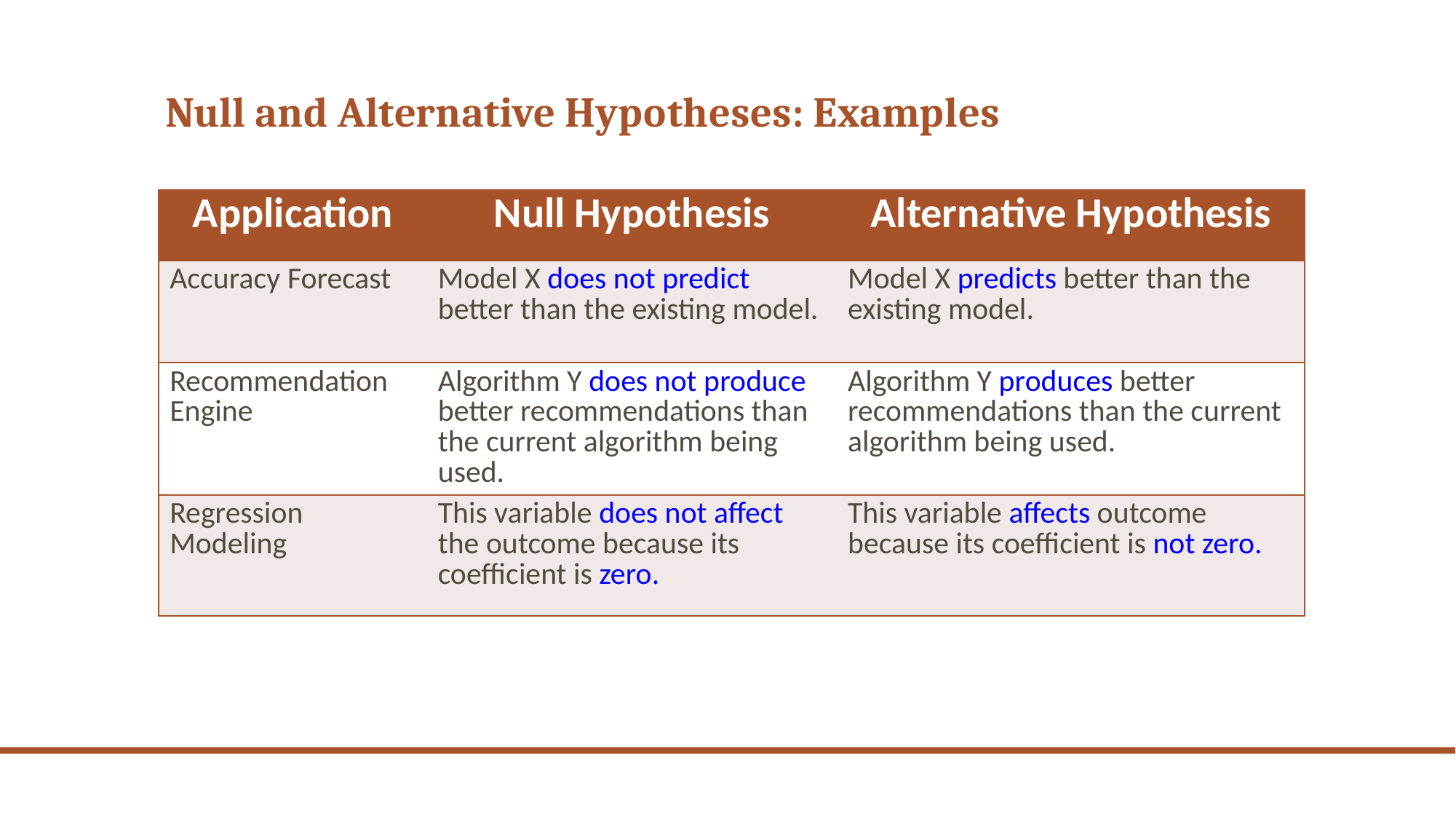

# Null and Alternative Hypotheses: Examples
| Application | Null Hypothesis | Alternative Hypothesis |
| --- | --- | --- |
| Accuracy Forecast | Model X does not predict better than the existing model. | Model X predicts better than the existing model. |
| Recommendation Engine | Algorithm Y does not produce better recommendations than the current algorithm being used. | Algorithm Y produces better recommendations than the current algorithm being used. |
| Regression Modeling | This variable does not affect the outcome because its coefficient is zero. | This variable affects outcome because its coefficient is not zero. |